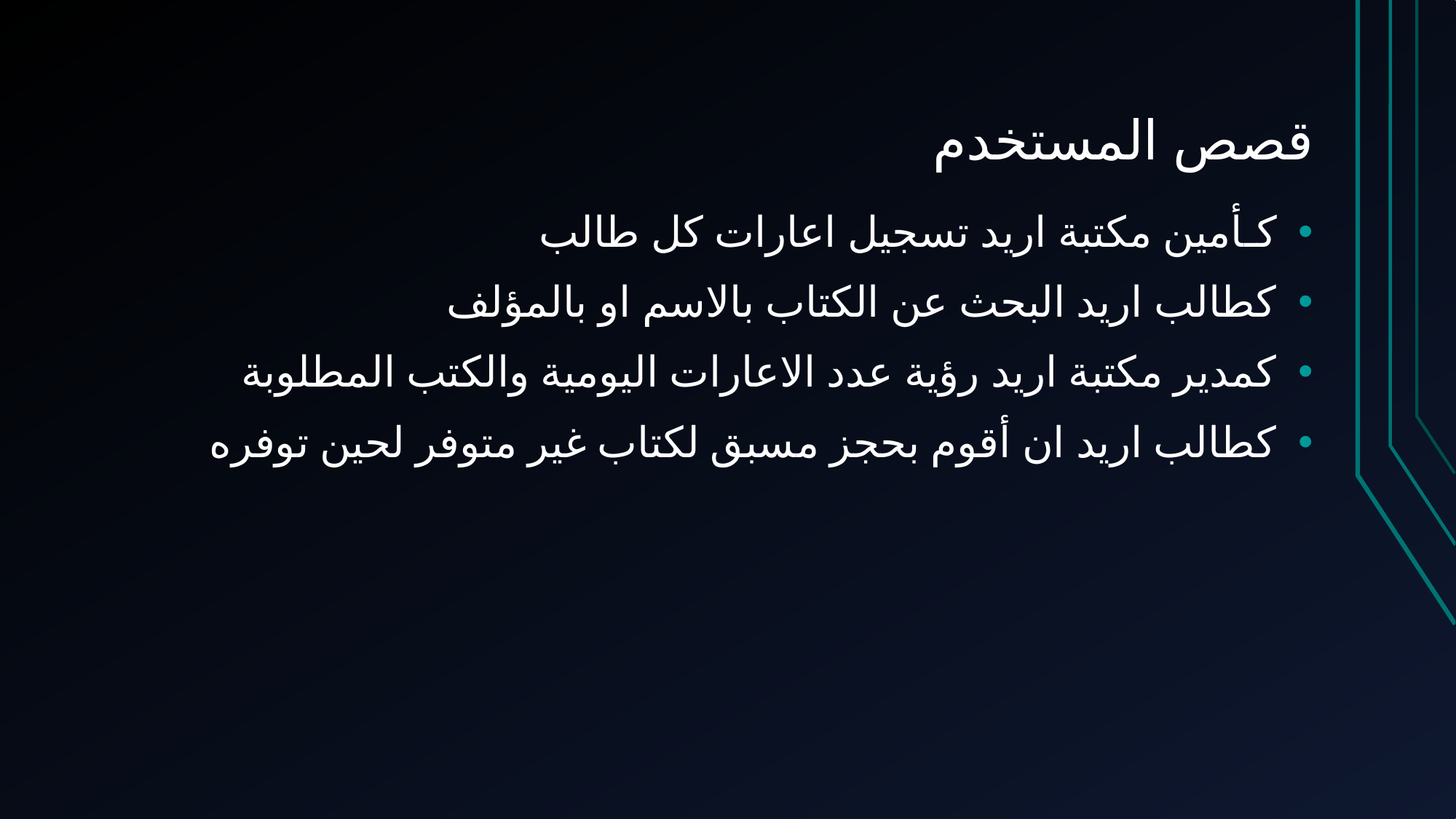

# قصص المستخدم
كـأمين مكتبة اريد تسجيل اعارات كل طالب
كطالب اريد البحث عن الكتاب بالاسم او بالمؤلف
كمدير مكتبة اريد رؤية عدد الاعارات اليومية والكتب المطلوبة
كطالب اريد ان أقوم بحجز مسبق لكتاب غير متوفر لحين توفره